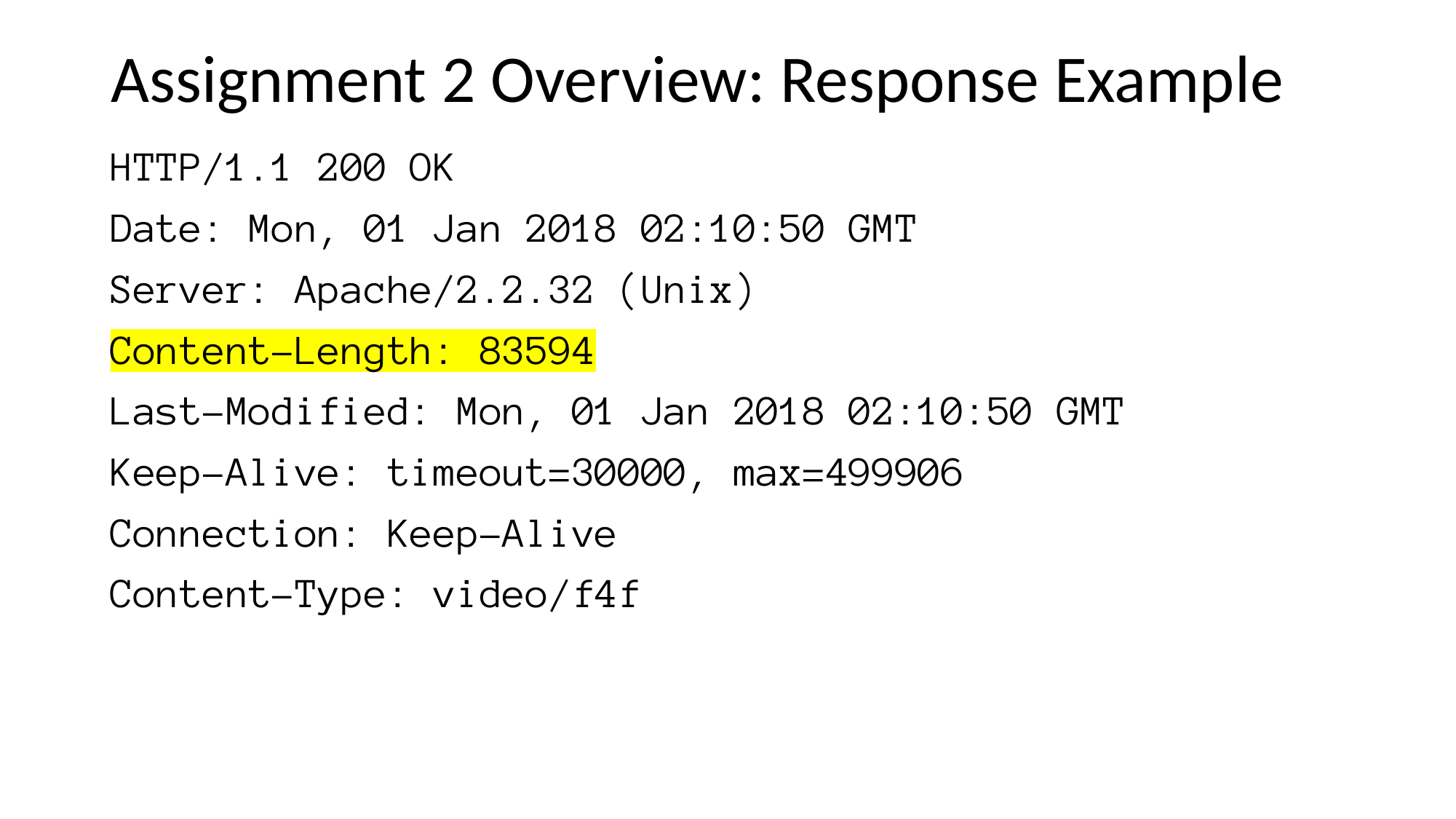

Assignment 2 Overview: Response Example
HTTP/1.1 200 OK
Date: Mon, 01 Jan 2018 02:10:50 GMT
Server: Apache/2.2.32 (Unix)
Content-Length: 83594
Last-Modified: Mon, 01 Jan 2018 02:10:50 GMT
Keep-Alive: timeout=30000, max=499906
Connection: Keep-Alive
Content-Type: video/f4f